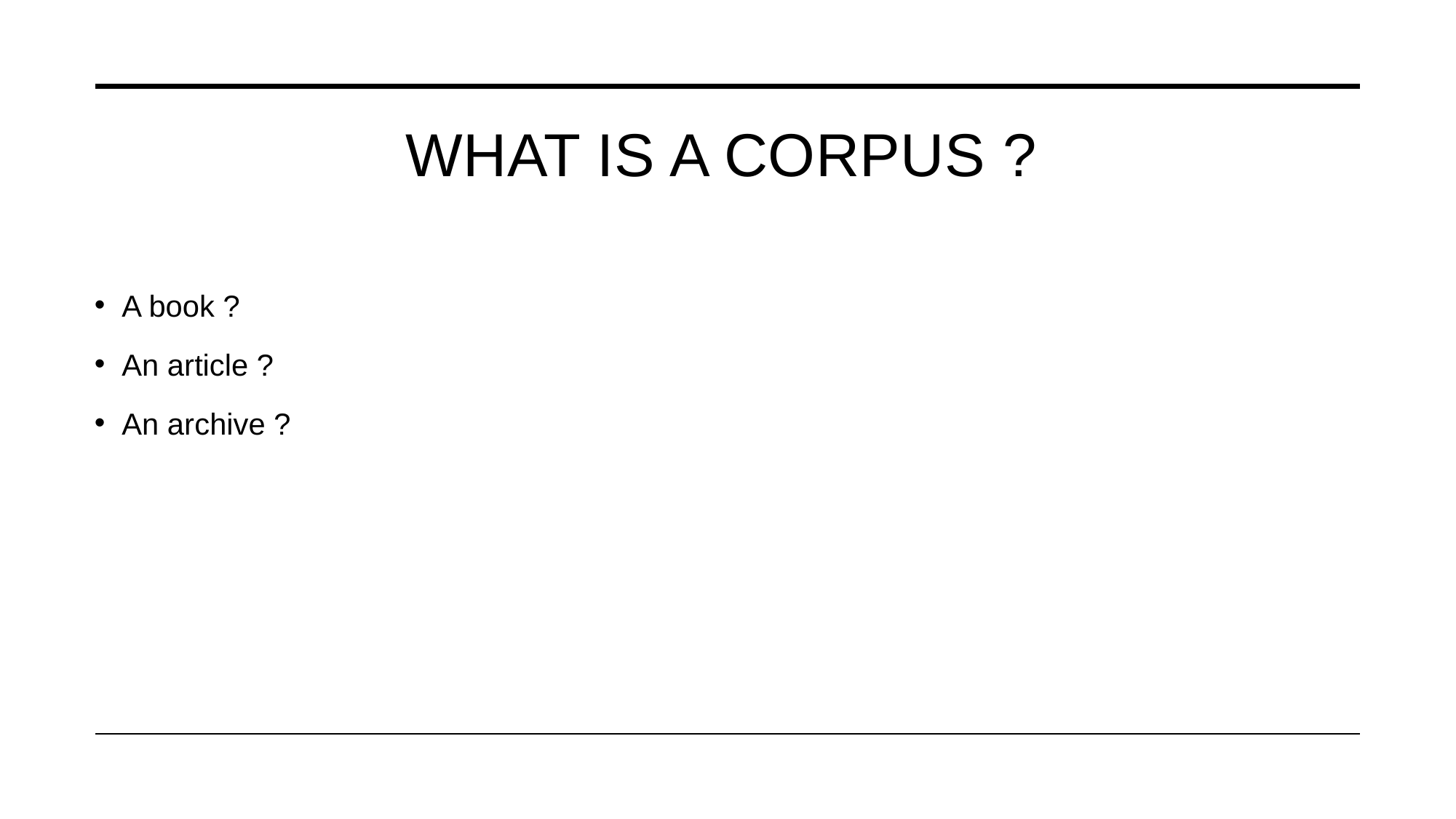

# What is a corpus ?
A book ?
An article ?
An archive ?